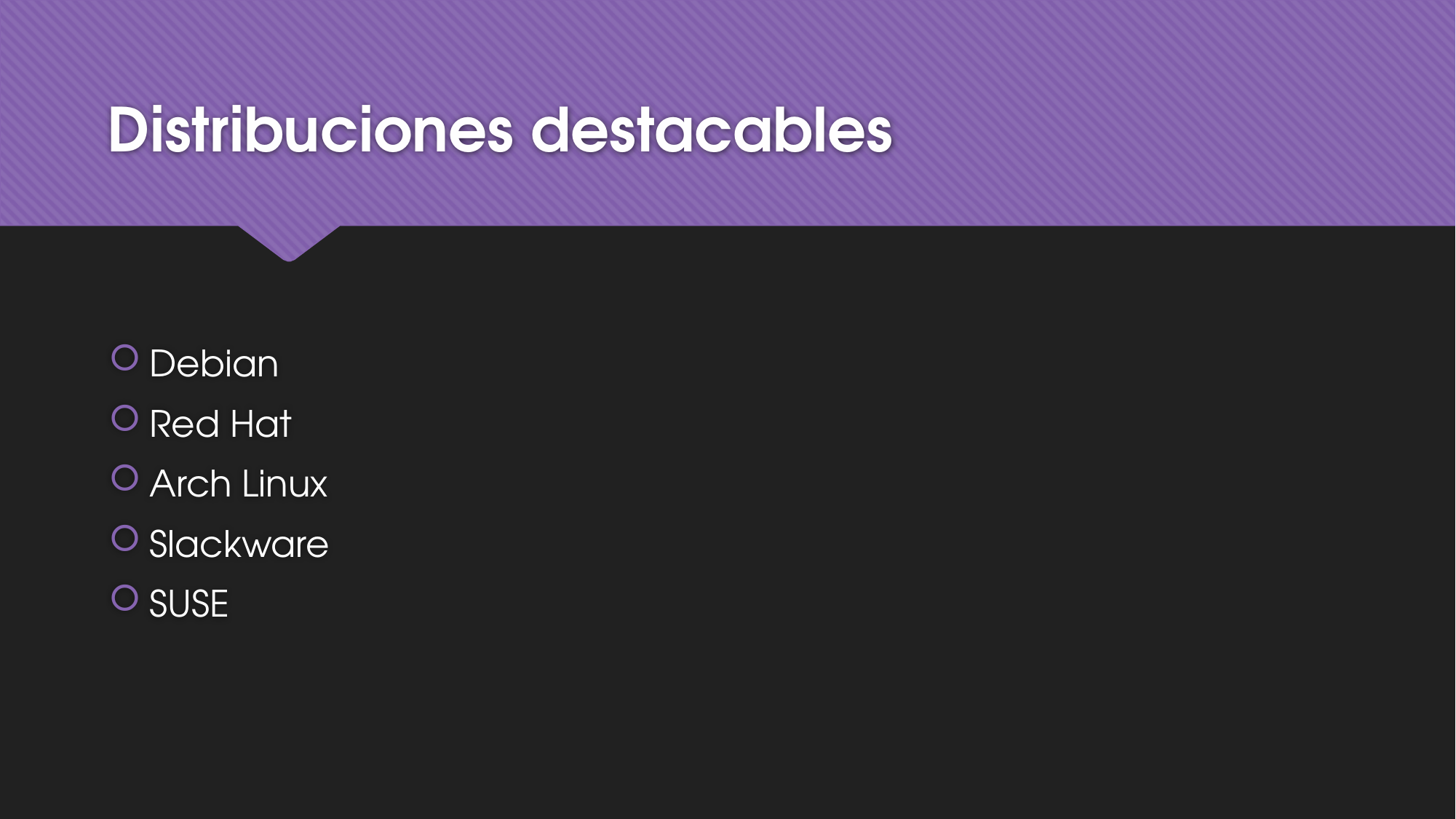

# Distribuciones destacables
Debian
Red Hat
Arch Linux
Slackware
SUSE